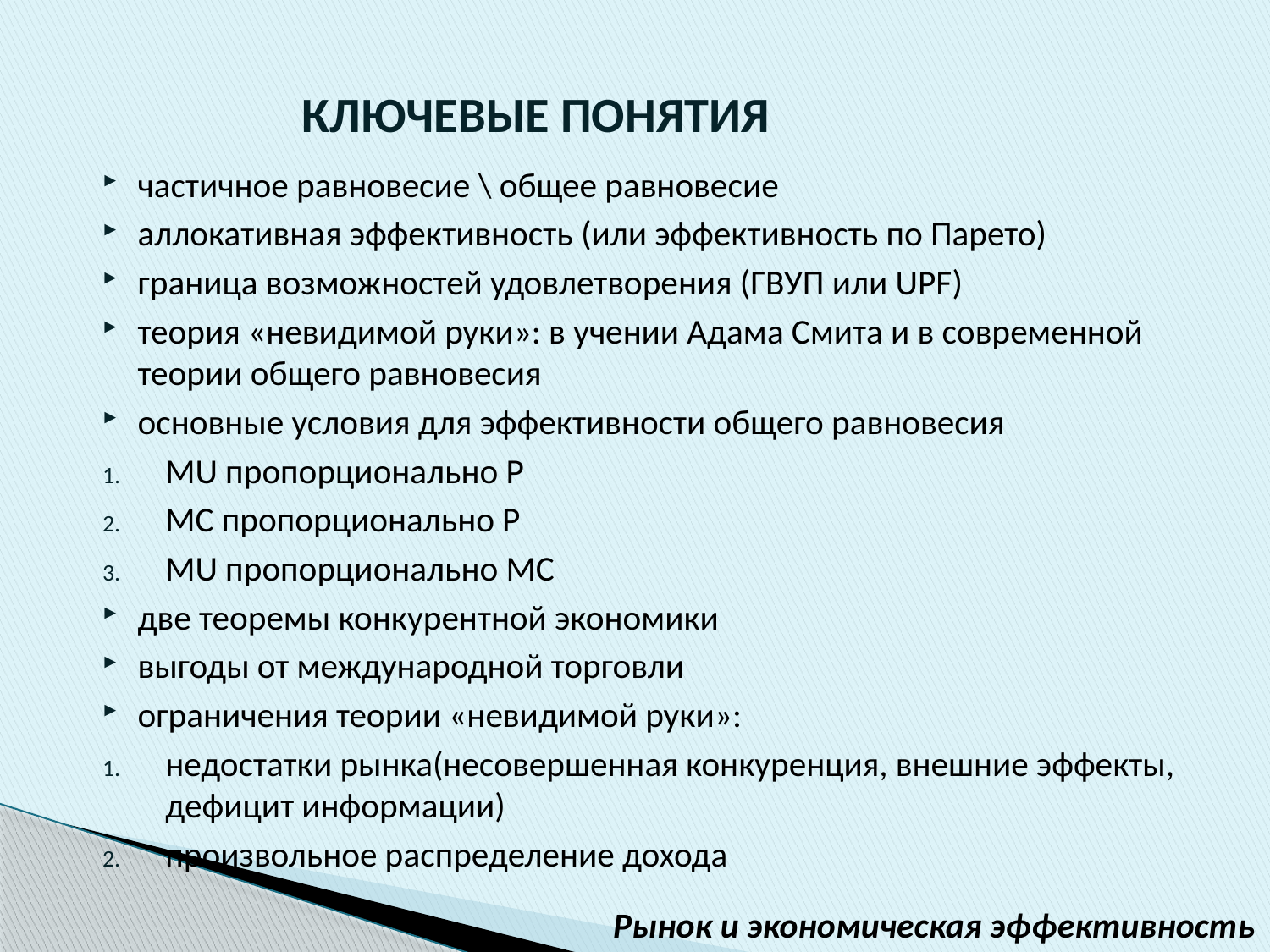

# КЛЮЧЕВЫЕ ПОНЯТИЯ
частичное равновесие \ общее равновесие
аллокативная эффективность (или эффективность по Парето)
граница возможностей удовлетворения (ГВУП или UPF)
теория «невидимой руки»: в учении Адама Смита и в современной теории общего равновесия
основные условия для эффективности общего равновесия
МU пропорционально Р
МС пропорционально Р
МU пропорционально МС
две теоремы конкурентной экономики
выгоды от международной торговли
ограничения теории «невидимой руки»:
недостатки рынка(несовершенная конкуренция, внешние эффекты, дефицит информации)
произвольное распределение дохода

Рынок и экономическая эффективность